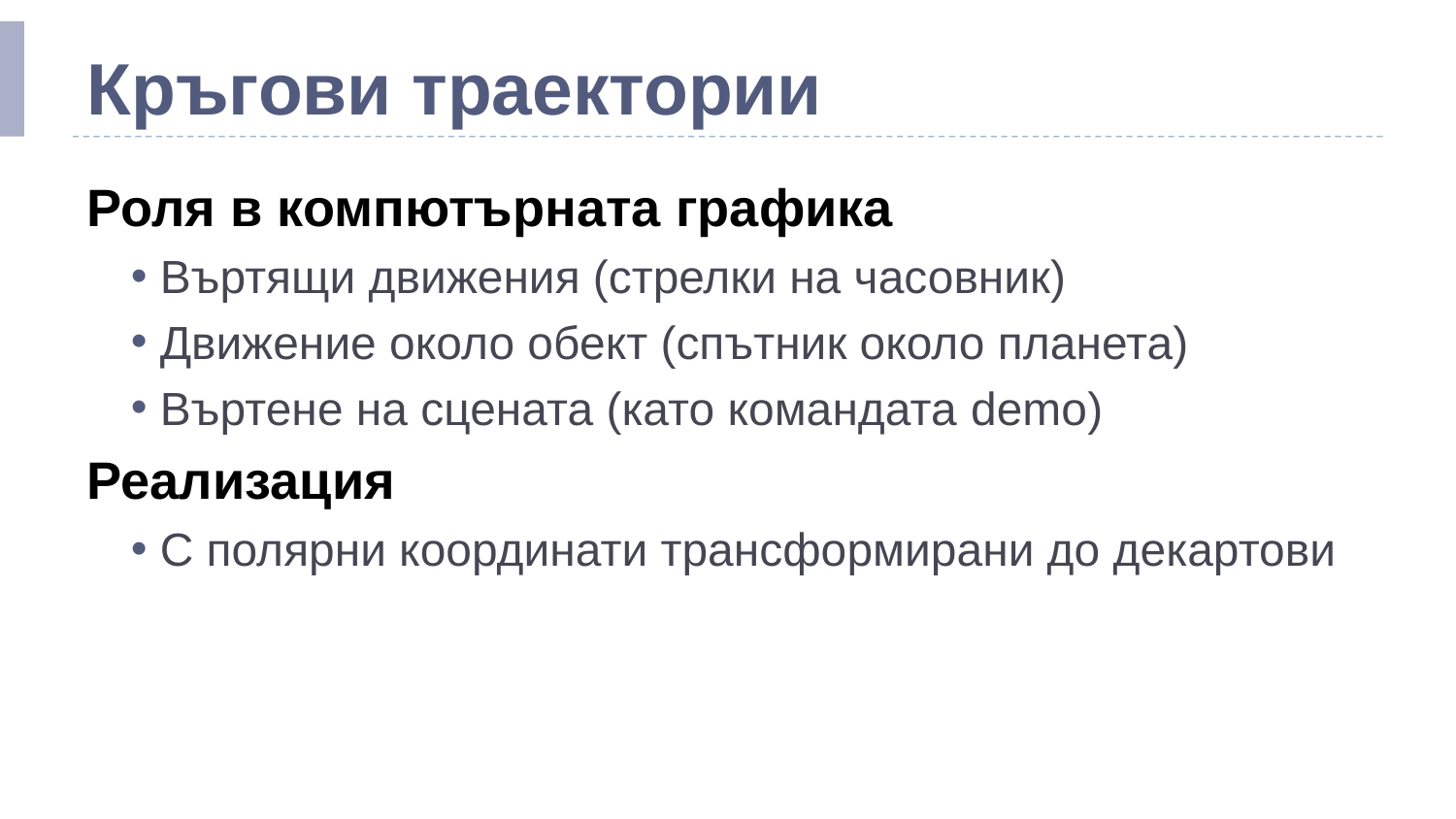

# Кръгови траектории
Роля в компютърната графика
Въртящи движения (стрелки на часовник)
Движение около обект (спътник около планета)
Въртене на сцената (като командата demo)
Реализация
С полярни координати трансформирани до декартови